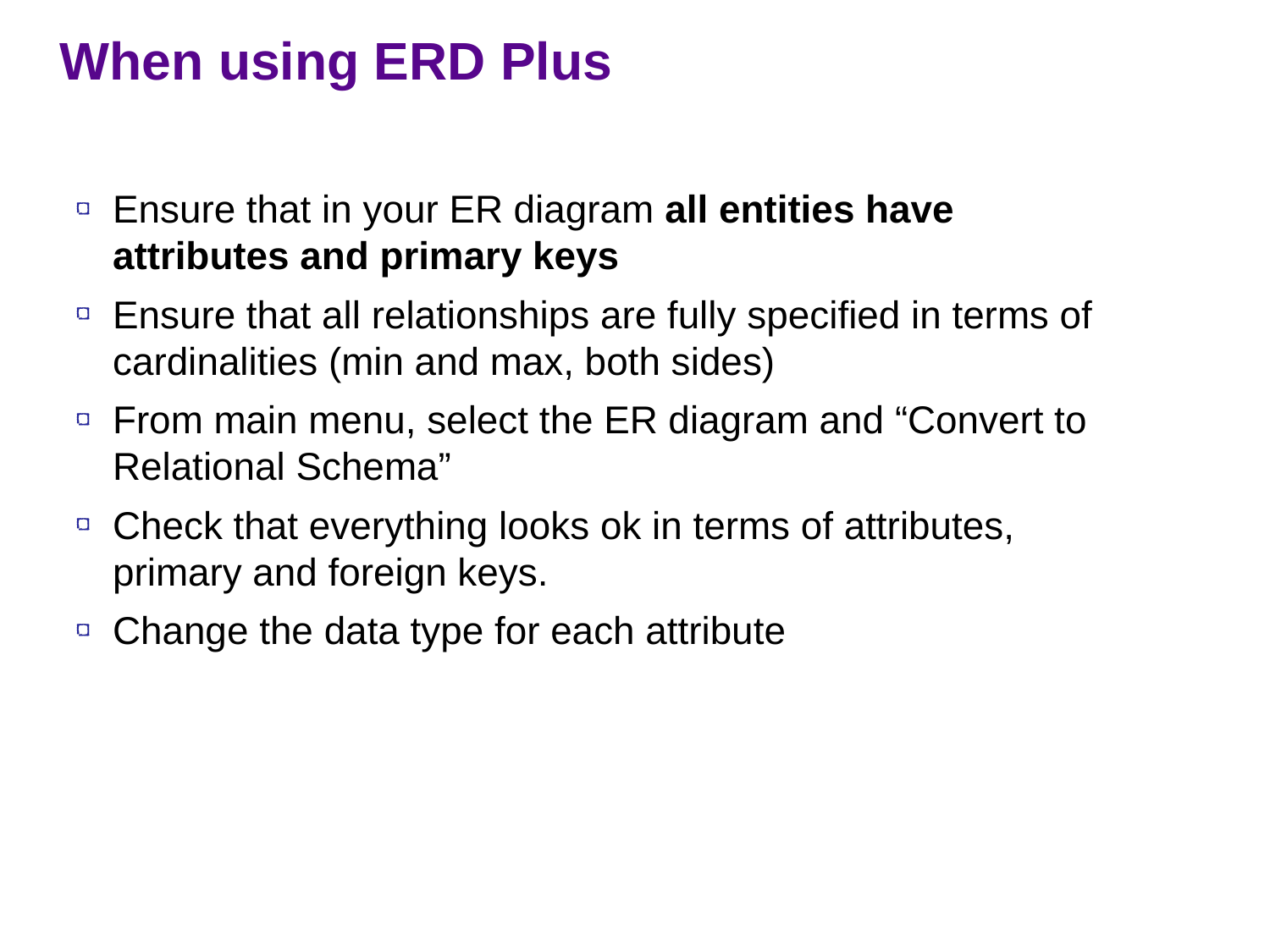

When using ERD Plus
Ensure that in your ER diagram all entities have attributes and primary keys
Ensure that all relationships are fully specified in terms of cardinalities (min and max, both sides)
From main menu, select the ER diagram and “Convert to Relational Schema”
Check that everything looks ok in terms of attributes, primary and foreign keys.
Change the data type for each attribute